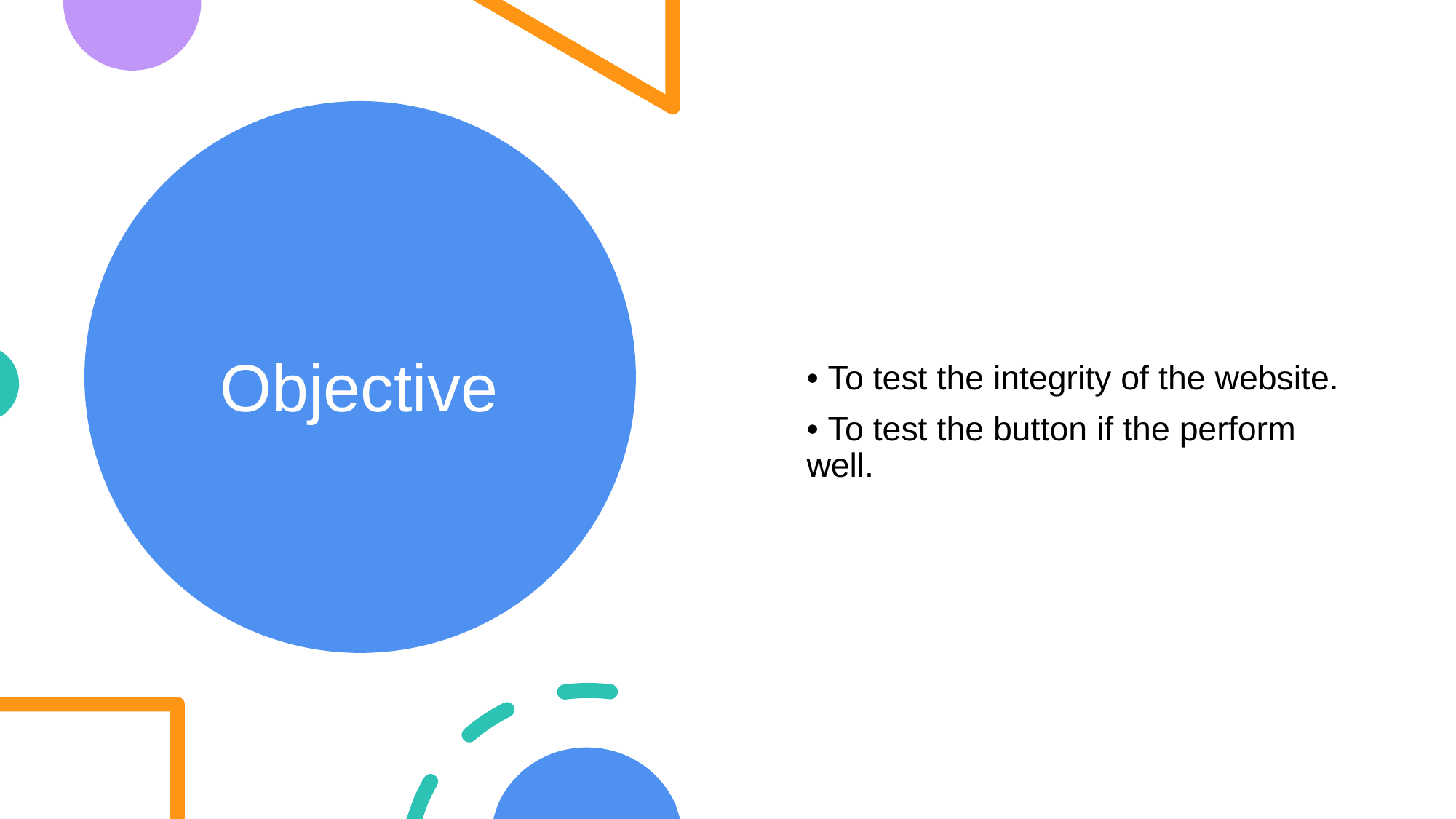

# Objective
Subtitle
• To test the integrity of the website.
• To test the button if the perform well.